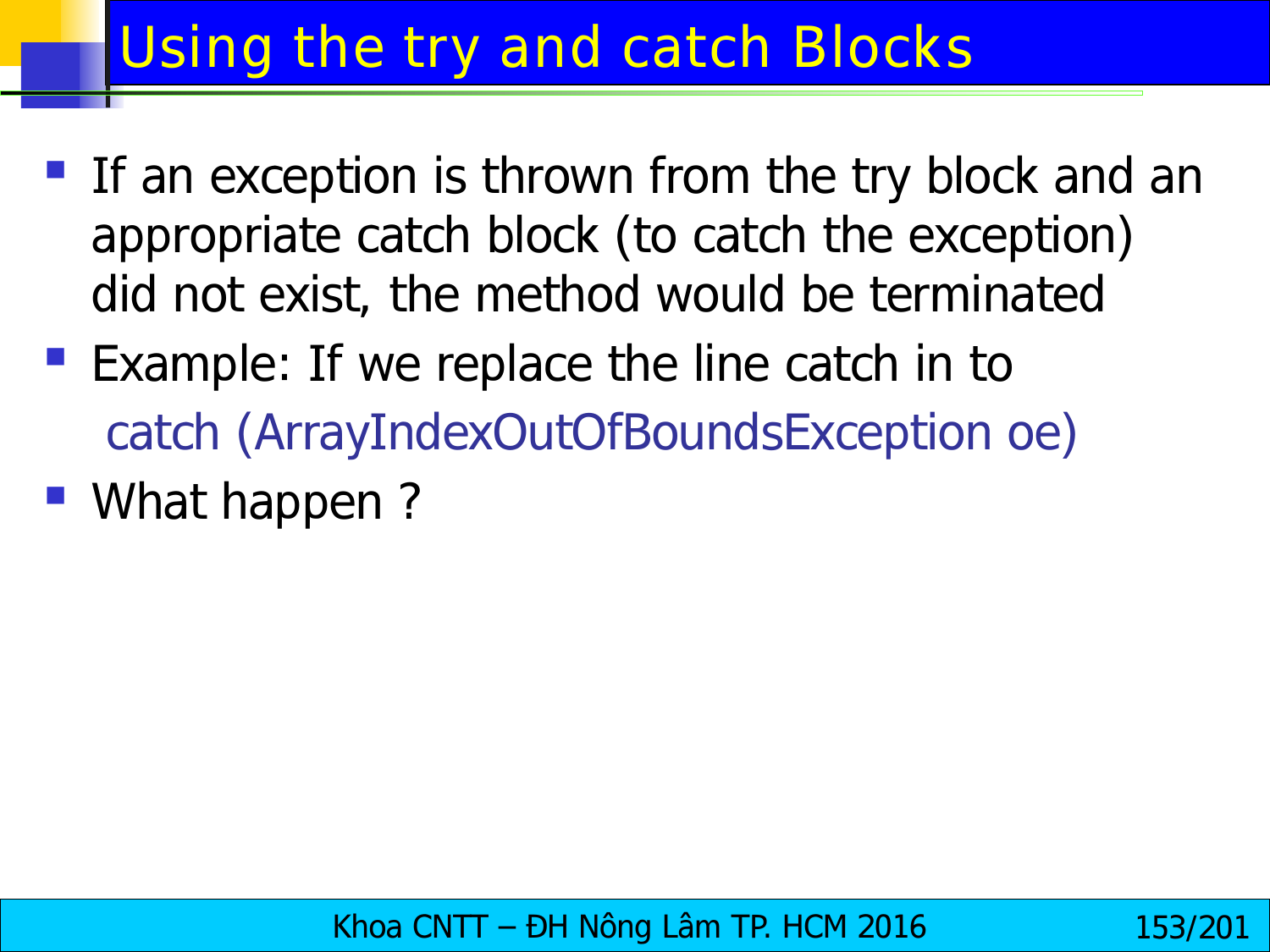

# Using the try and catch Blocks
If an exception is thrown from the try block and an appropriate catch block (to catch the exception) did not exist, the method would be terminated
Example: If we replace the line catch in to
    catch (ArrayIndexOutOfBoundsException oe)
What happen ?